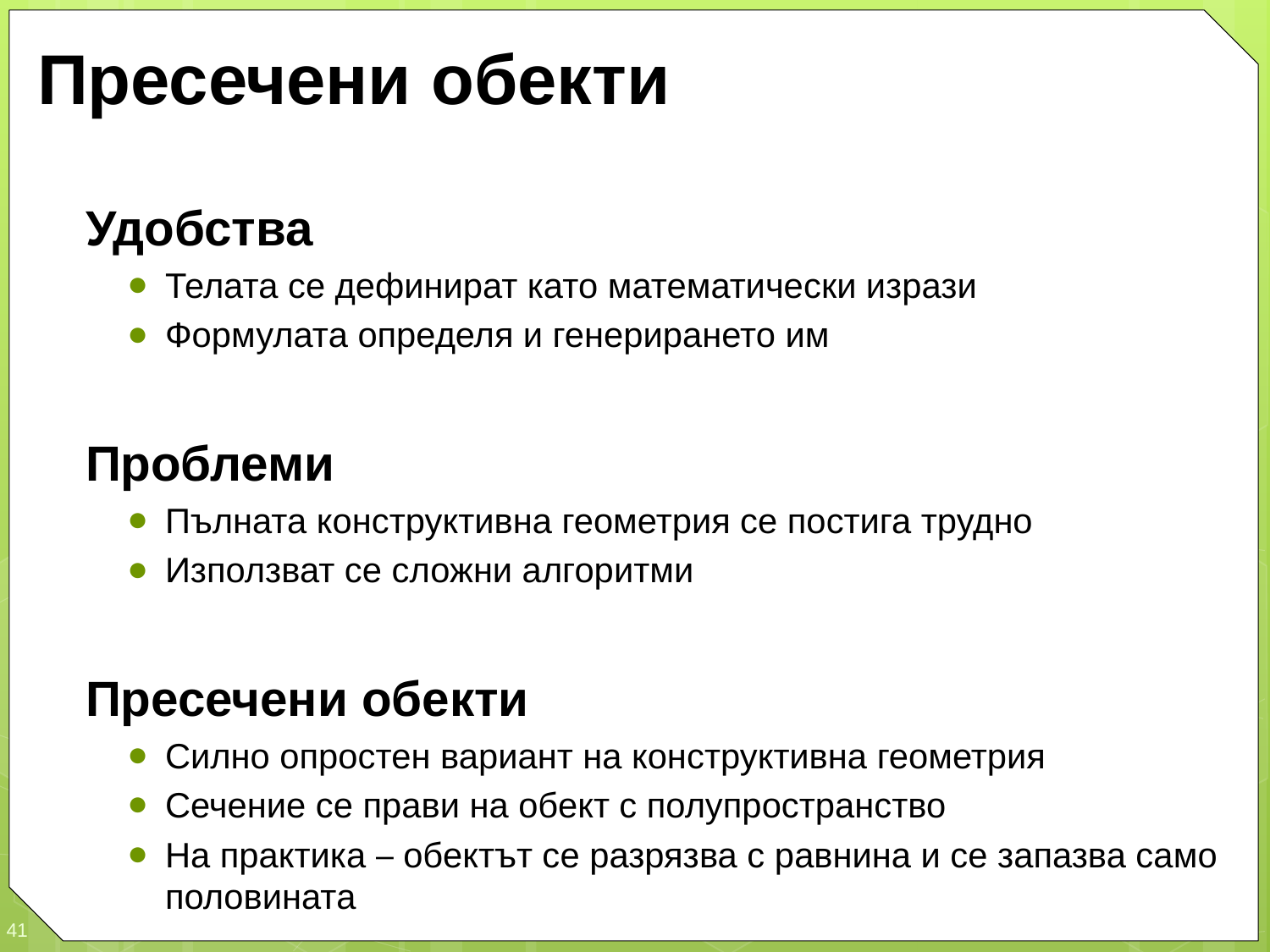

# Пресечени обекти
Удобства
Телата се дефинират като математически изрази
Формулата определя и генерирането им

Проблеми
Пълната конструктивна геометрия се постига трудно
Използват се сложни алгоритми

Пресечени обекти
Силно опростен вариант на конструктивна геометрия
Сечение се прави на обект с полупространство
На практика – обектът се разрязва с равнина и се запазва само половината